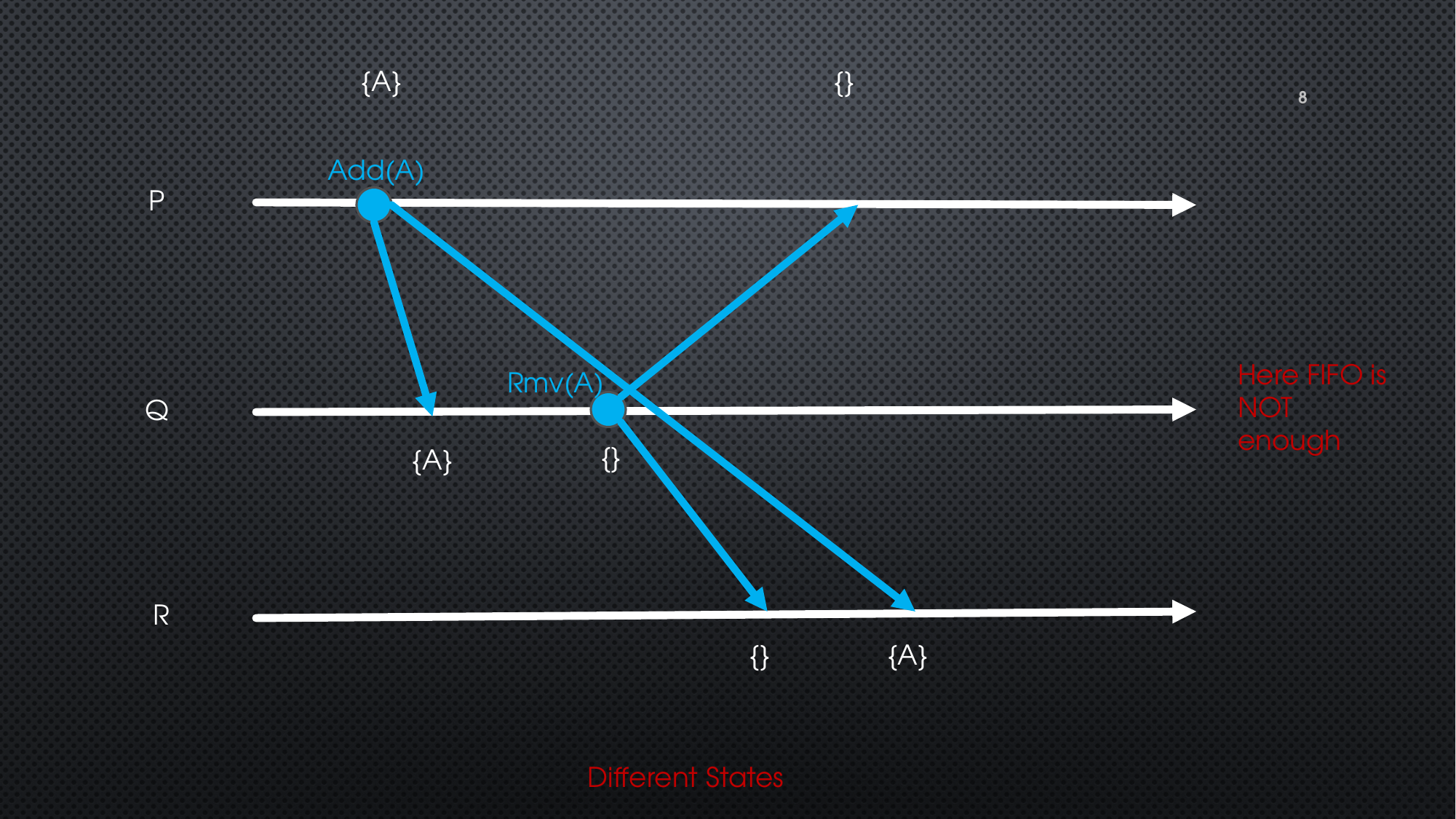

{}
{A}
8
Add(A)
P

Here FIFO is
NOT
enough
Rmv(A)
Q

{}
{A}
R
{}
{A}
Different States